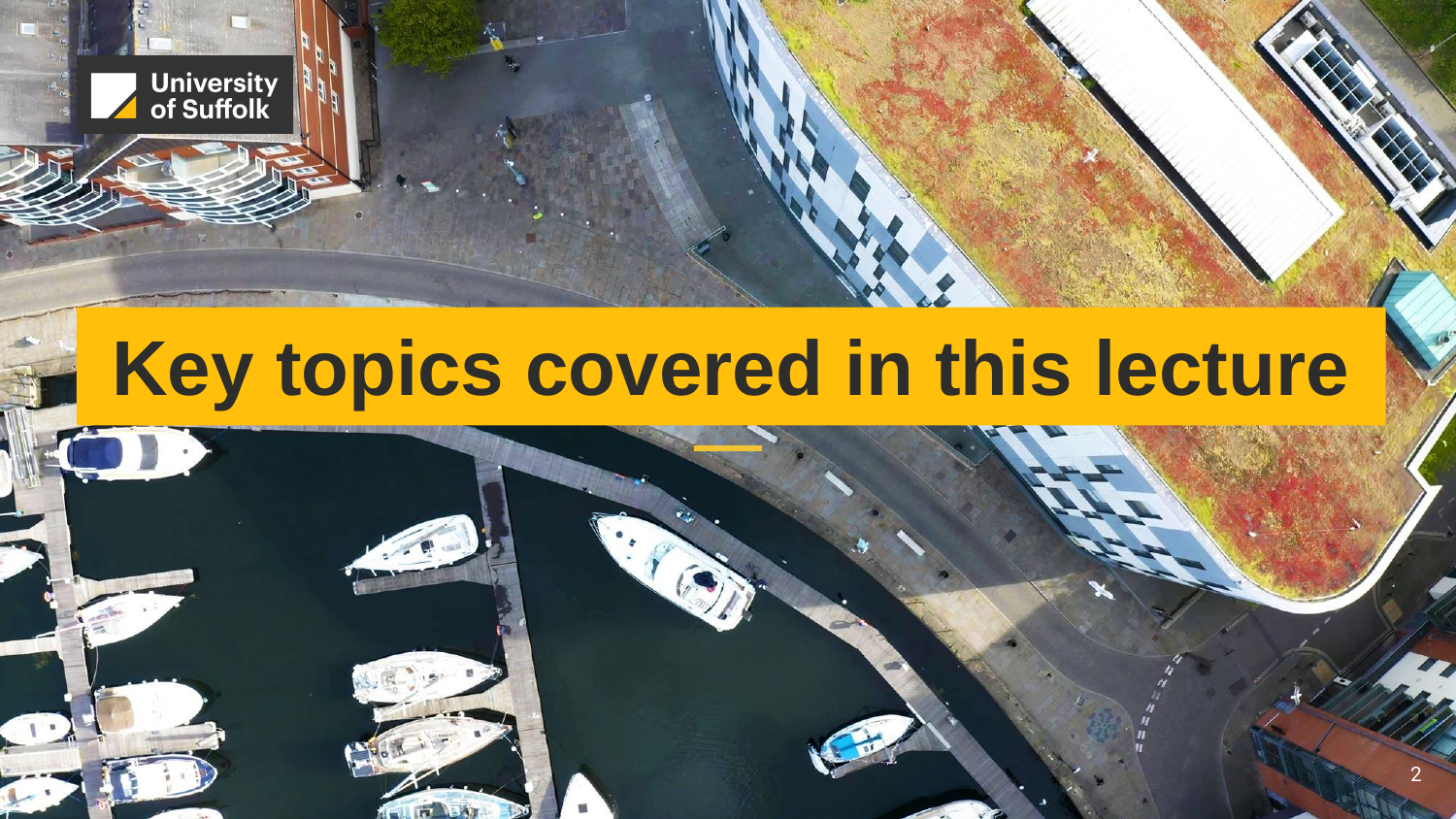

# Key topics covered in this lecture
2